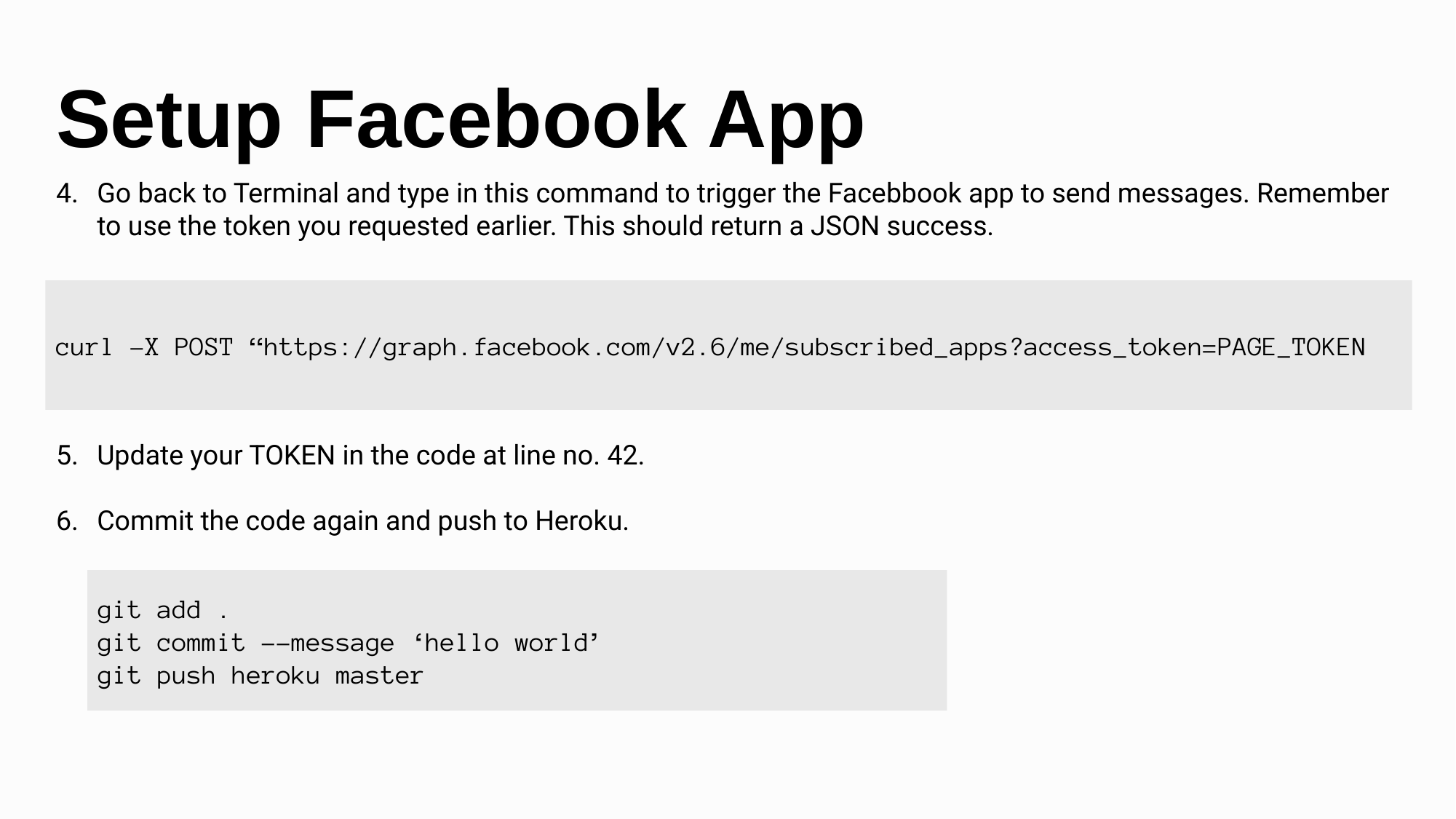

Setup Facebook App
Go back to Terminal and type in this command to trigger the Facebbook app to send messages. Remember to use the token you requested earlier. This should return a JSON success.

Update your TOKEN in the code at line no. 42.

Commit the code again and push to Heroku.
curl –X POST “https://graph.facebook.com/v2.6/me/subscribed_apps?access_token=PAGE_TOKEN
git add .
git commit --message ‘hello world’
git push heroku master